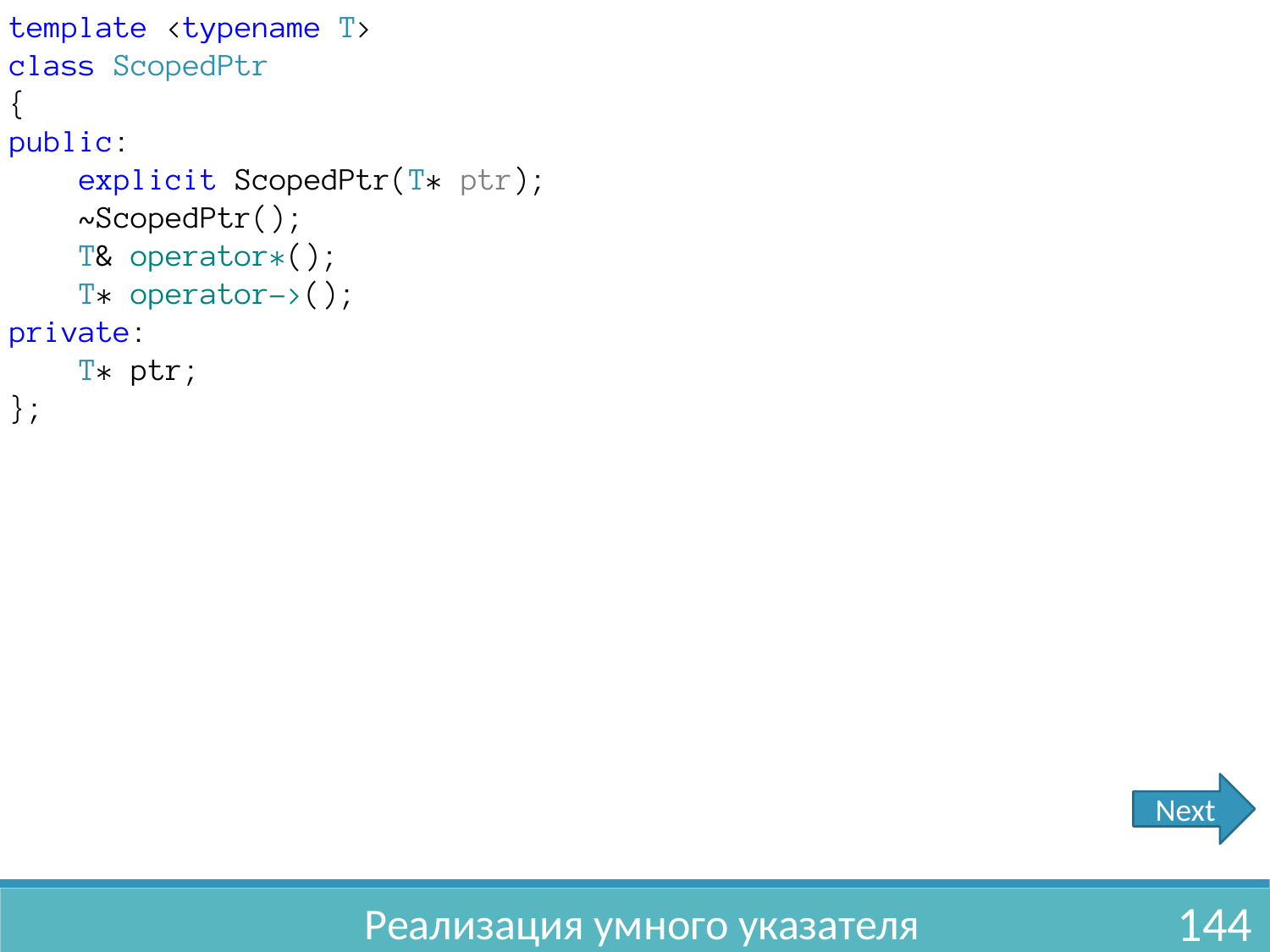

template <typename T>
class ScopedPtr
{
public:
    explicit ScopedPtr(T* ptr);
    ~ScopedPtr();
    T& operator*();
    T* operator->();
private:
    T* ptr;
};

Next
Реализация умного указателя
144